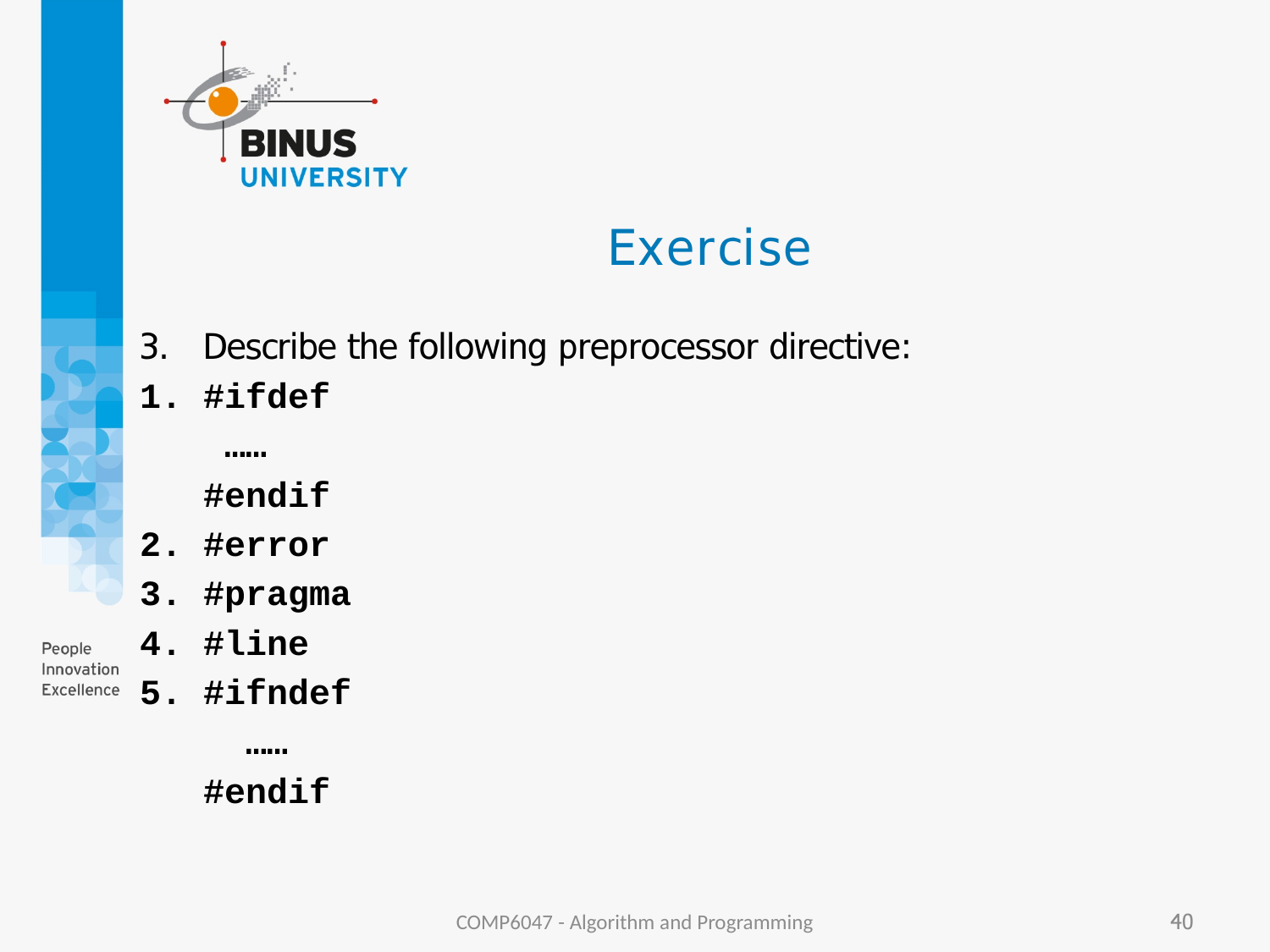

# Exercise
Describe the following preprocessor directive:
1. #ifdef
    ……
   #endif
2. #error
3. #pragma
4. #line
5. #ifndef
     ……
   #endif

COMP6047 - Algorithm and Programming
40